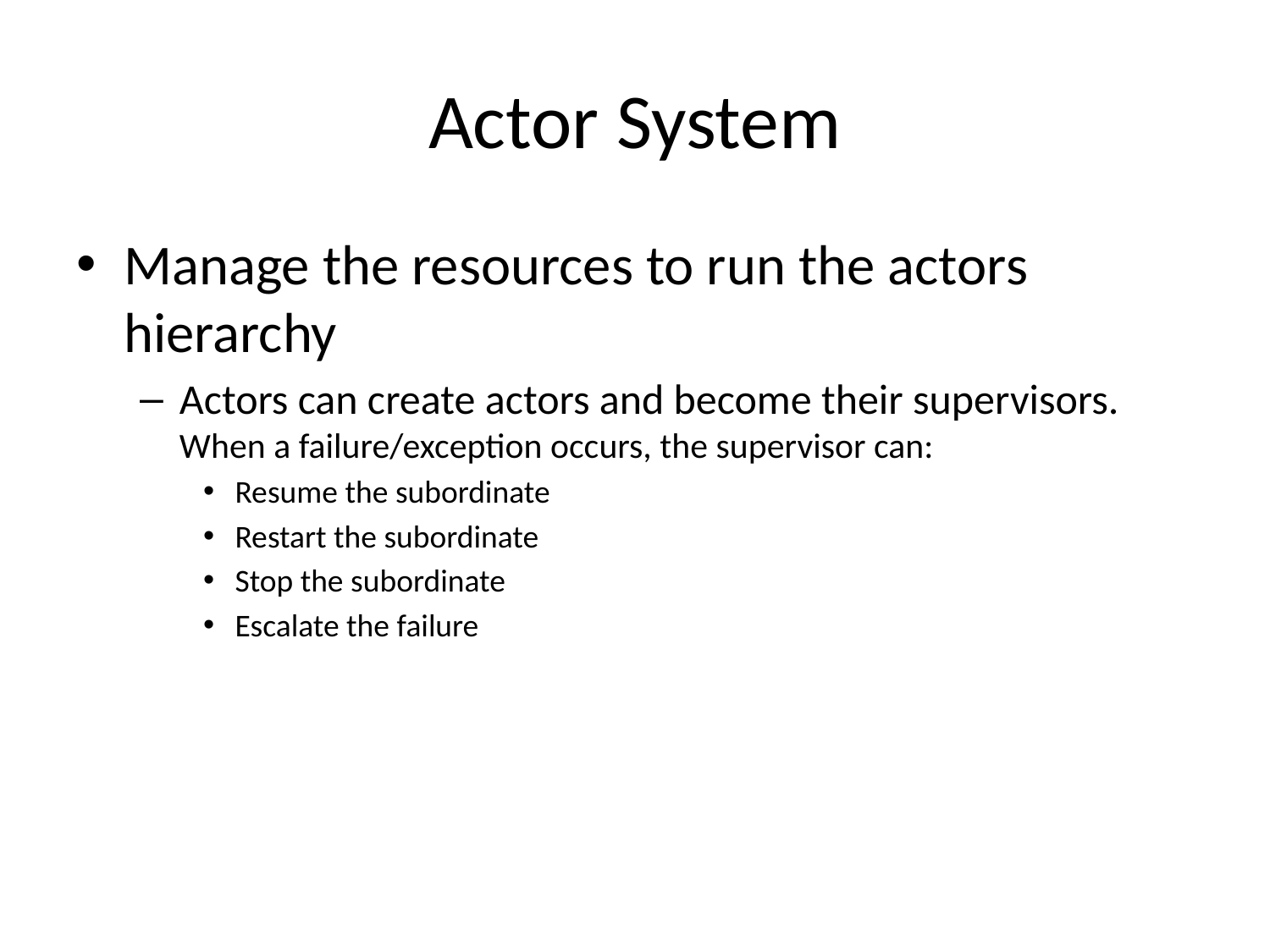

# Actor System
Manage the resources to run the actors hierarchy
Actors can create actors and become their supervisors. When a failure/exception occurs, the supervisor can:
Resume the subordinate
Restart the subordinate
Stop the subordinate
Escalate the failure